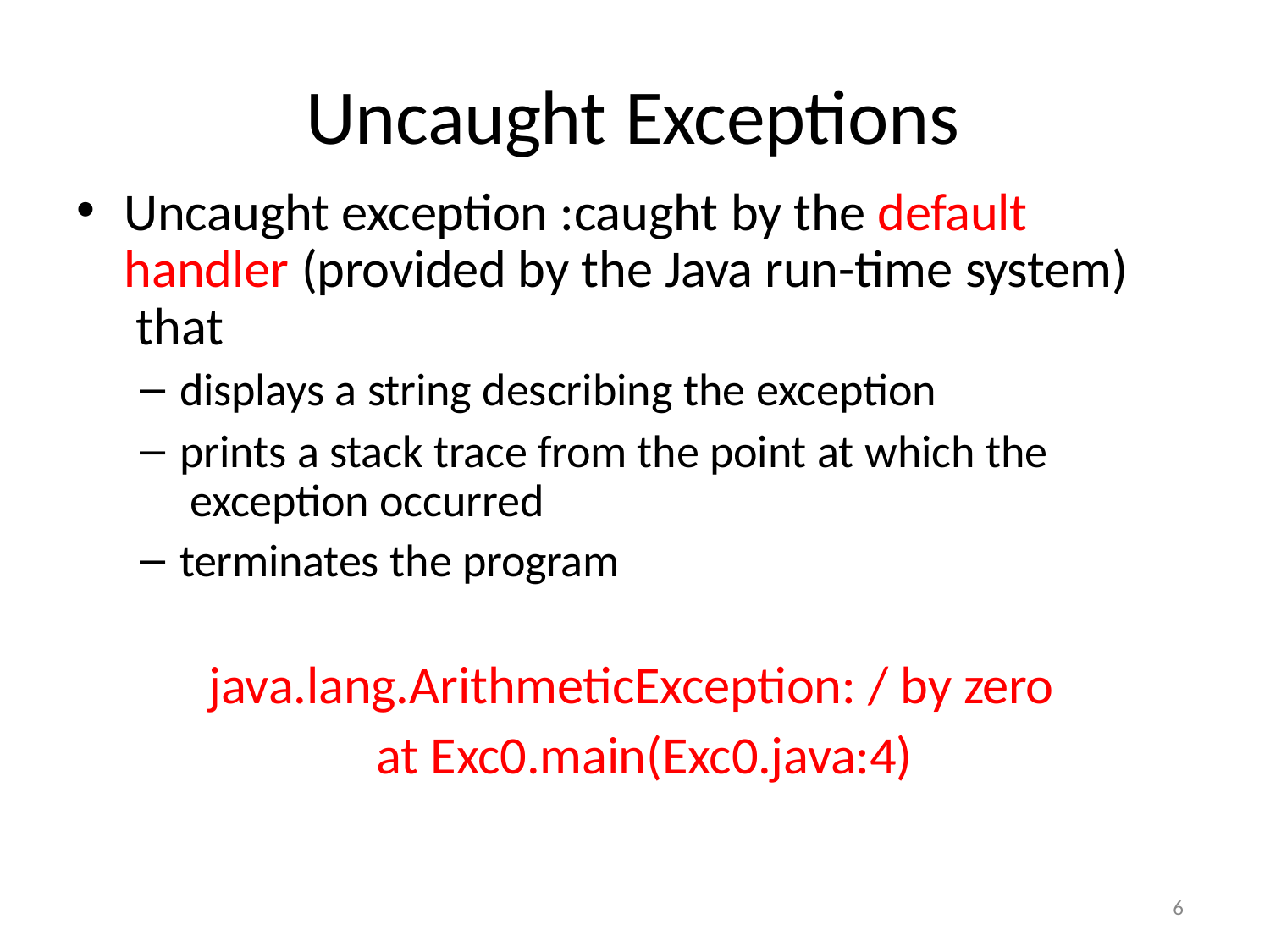

# Uncaught Exceptions
Uncaught exception :caught by the default  handler (provided by the Java run-time system)  that
displays a string describing the exception
prints a stack trace from the point at which the  exception occurred
terminates the program

java.lang.ArithmeticException: / by zero  at Exc0.main(Exc0.java:4)
6